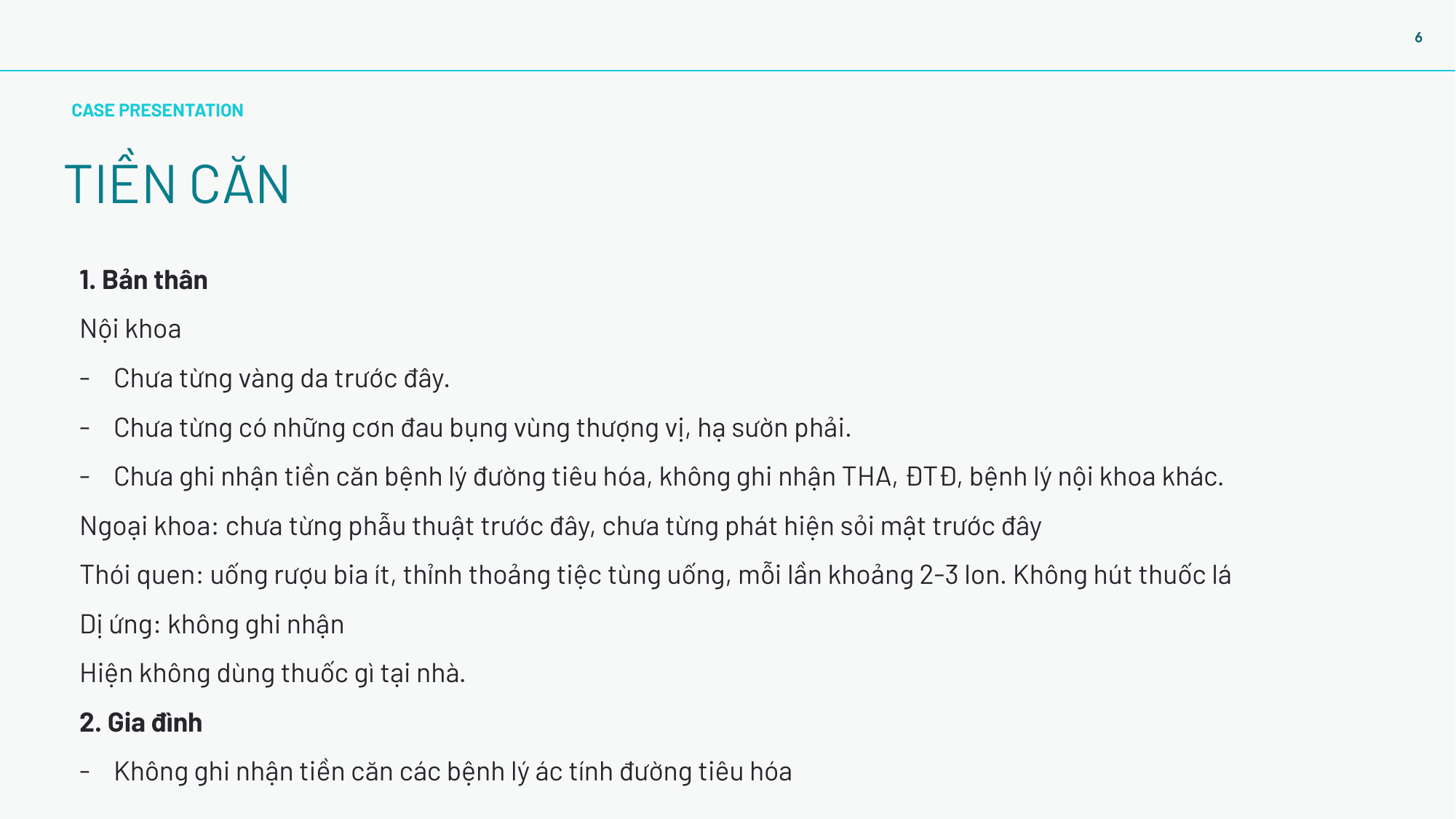

CASE PRESENTATION
TIỀN CĂN

1. Bản thân
Nội khoa
Chưa từng vàng da trước đây.
Chưa từng có những cơn đau bụng vùng thượng vị, hạ sườn phải.
Chưa ghi nhận tiền căn bệnh lý đường tiêu hóa, không ghi nhận THA, ĐTĐ, bệnh lý nội khoa khác.
Ngoại khoa: chưa từng phẫu thuật trước đây, chưa từng phát hiện sỏi mật trước đây
Thói quen: uống rượu bia ít, thỉnh thoảng tiệc tùng uống, mỗi lần khoảng 2-3 lon. Không hút thuốc lá
Dị ứng: không ghi nhận
Hiện không dùng thuốc gì tại nhà.
2. Gia đình
Không ghi nhận tiền căn các bệnh lý ác tính đường tiêu hóa